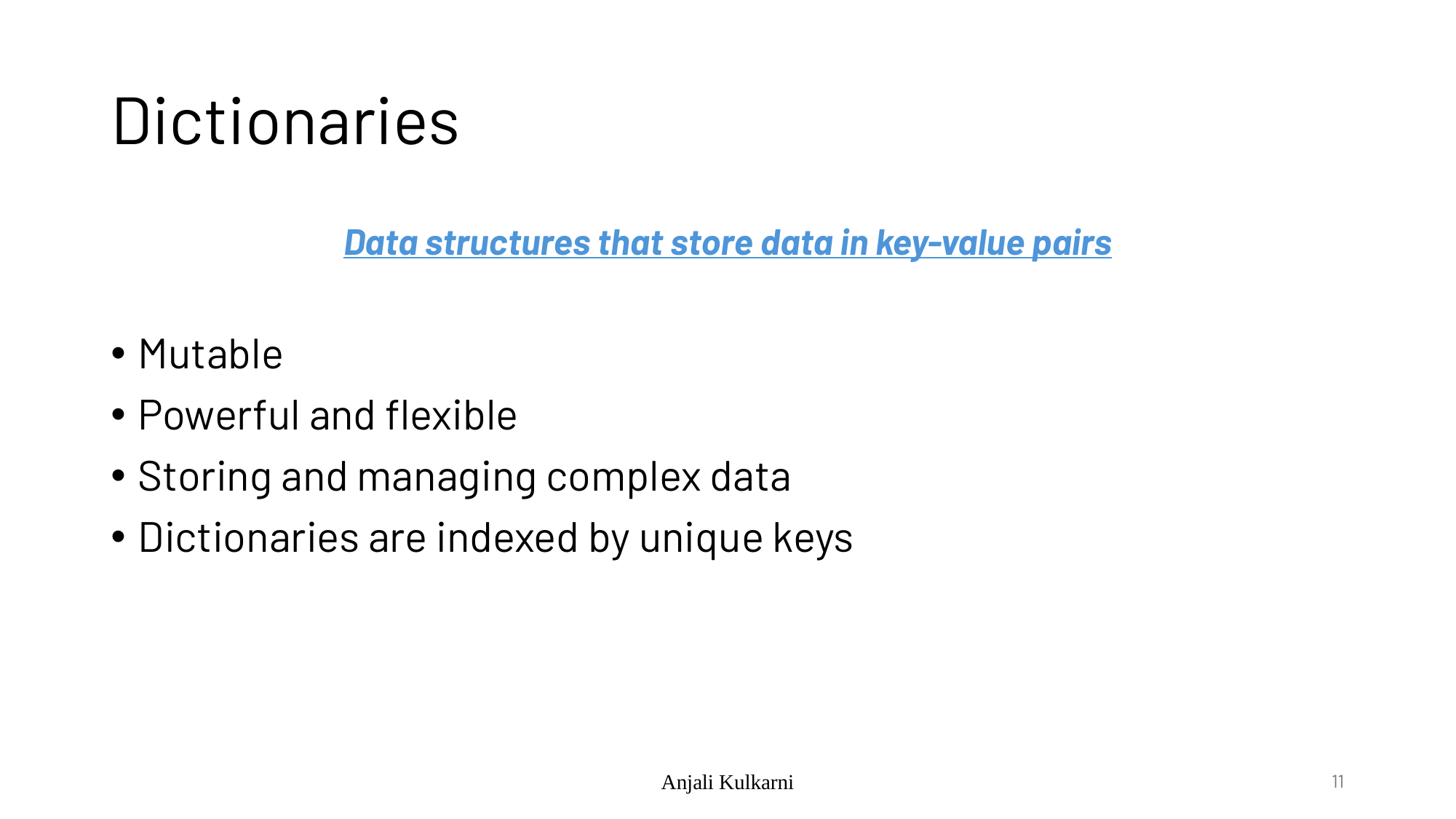

# Dictionaries
Data structures that store data in key-value pairs

Mutable
Powerful and flexible
Storing and managing complex data
Dictionaries are indexed by unique keys

Anjali Kulkarni
11